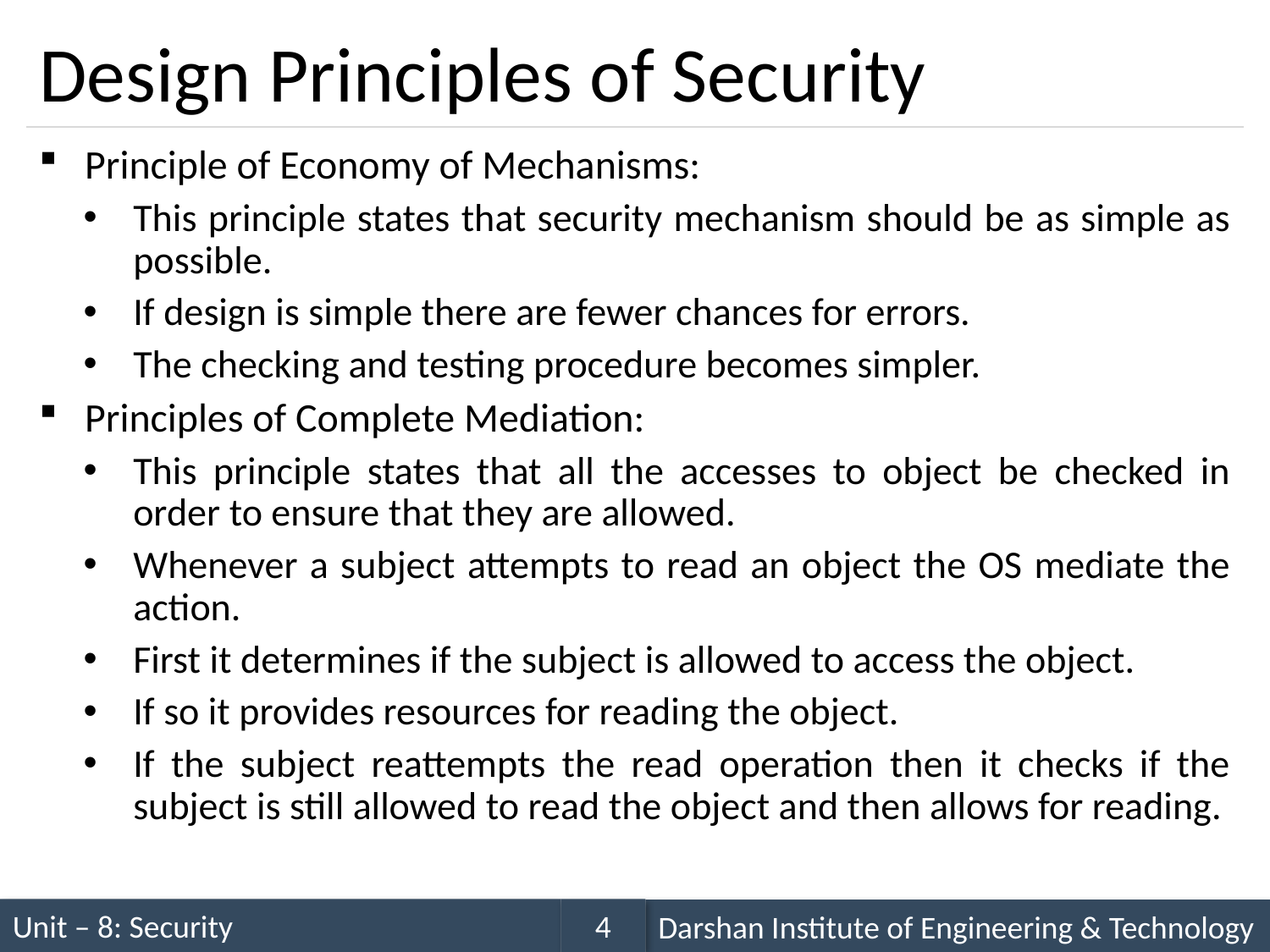

# Design Principles of Security
Principle of Economy of Mechanisms:
This principle states that security mechanism should be as simple as possible.
If design is simple there are fewer chances for errors.
The checking and testing procedure becomes simpler.
Principles of Complete Mediation:
This principle states that all the accesses to object be checked in order to ensure that they are allowed.
Whenever a subject attempts to read an object the OS mediate the action.
First it determines if the subject is allowed to access the object.
If so it provides resources for reading the object.
If the subject reattempts the read operation then it checks if the subject is still allowed to read the object and then allows for reading.